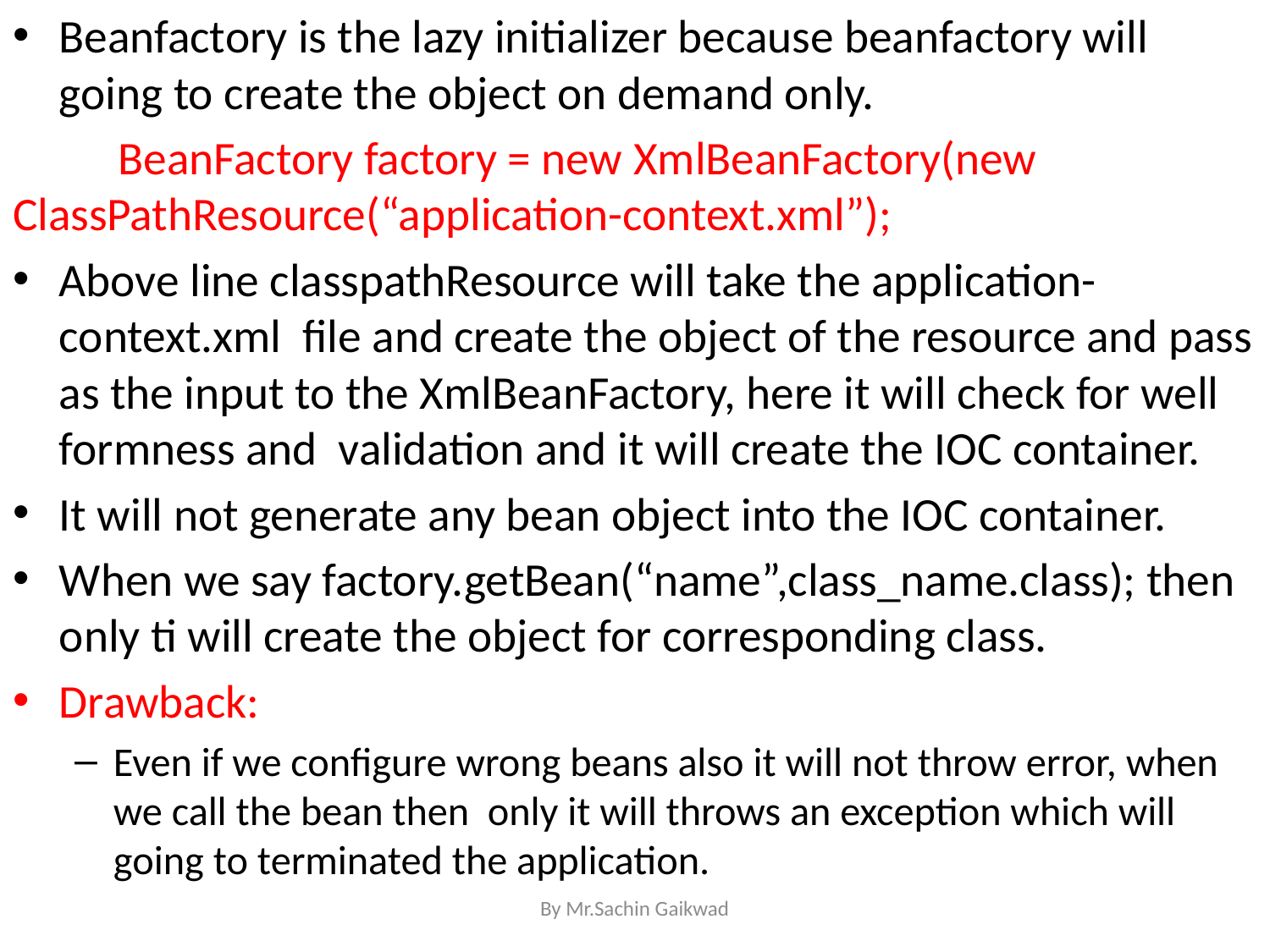

Beanfactory is the lazy initializer because beanfactory will going to create the object on demand only.
	BeanFactory factory = new XmlBeanFactory(new ClassPathResource(“application-context.xml”);
Above line classpathResource will take the application-context.xml  file and create the object of the resource and pass as the input to the XmlBeanFactory, here it will check for well formness and  validation and it will create the IOC container.
It will not generate any bean object into the IOC container.
When we say factory.getBean(“name”,class_name.class); then only ti will create the object for corresponding class.
Drawback:
Even if we configure wrong beans also it will not throw error, when we call the bean then  only it will throws an exception which will going to terminated the application.

By Mr.Sachin Gaikwad